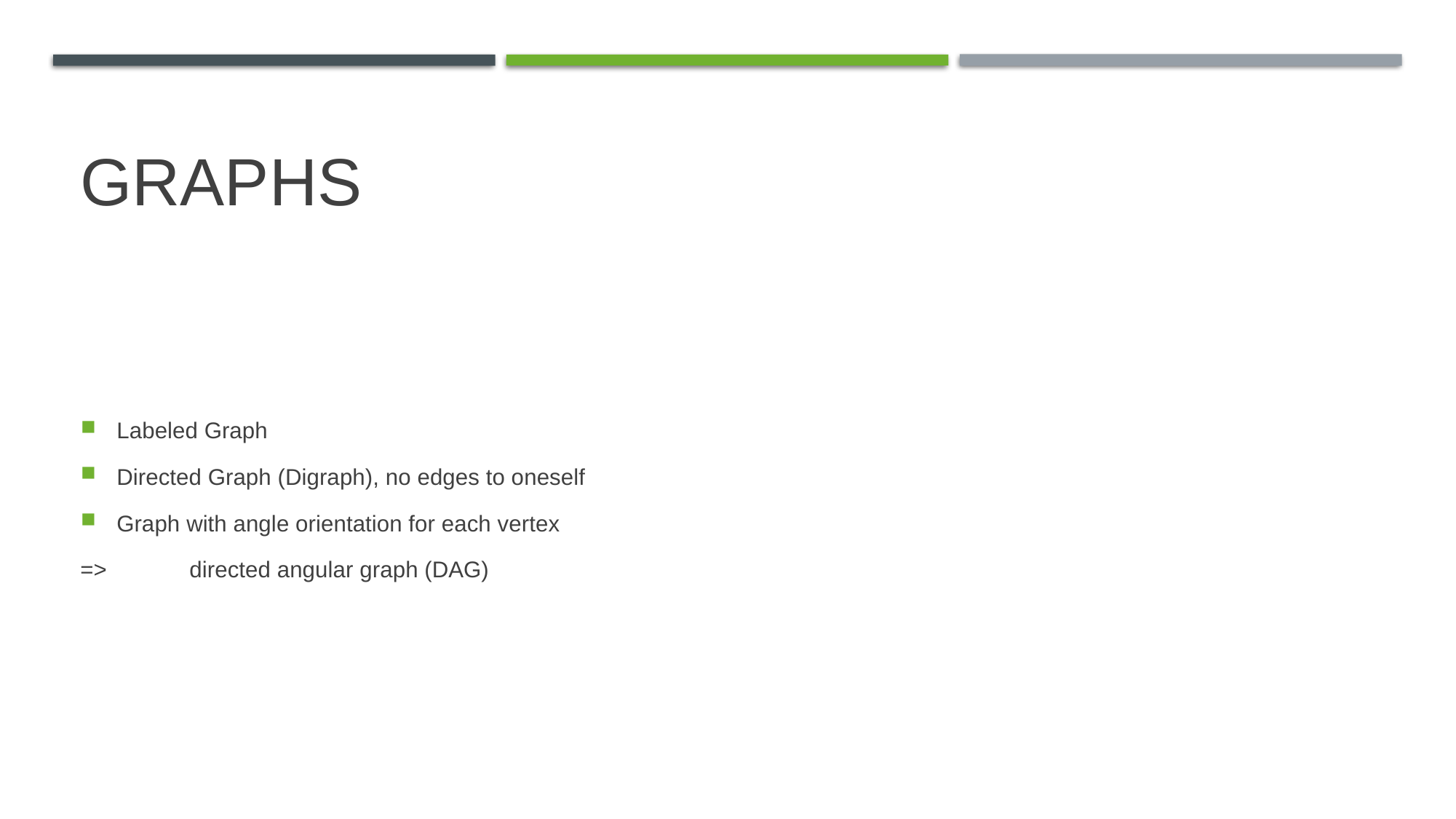

# Graphs
Labeled Graph
Directed Graph (Digraph), no edges to oneself
Graph with angle orientation for each vertex
=>	directed angular graph (DAG)